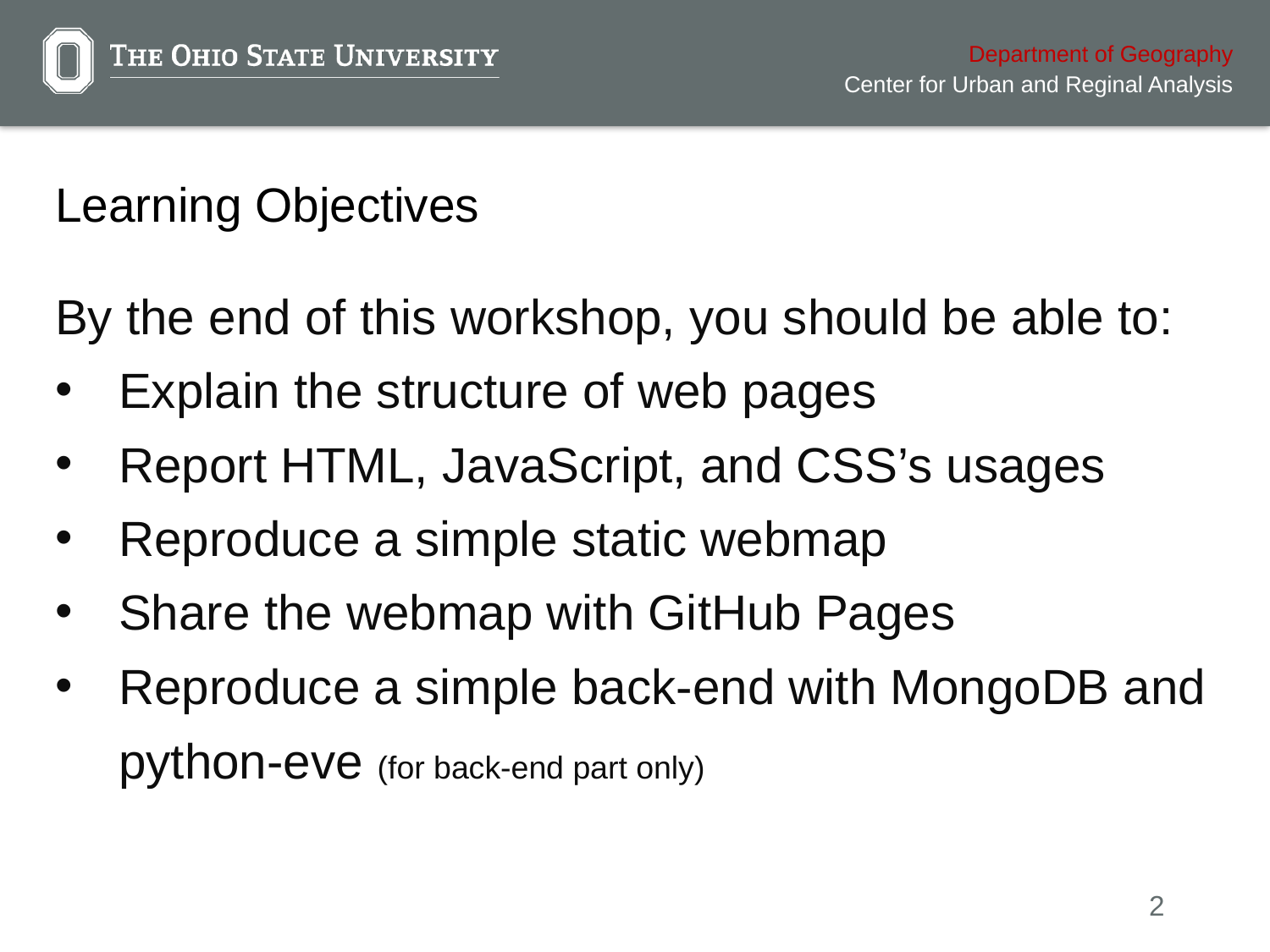

# Learning Objectives

By the end of this workshop, you should be able to:
Explain the structure of web pages
Report HTML, JavaScript, and CSS’s usages
Reproduce a simple static webmap
Share the webmap with GitHub Pages
Reproduce a simple back-end with MongoDB and python-eve (for back-end part only)